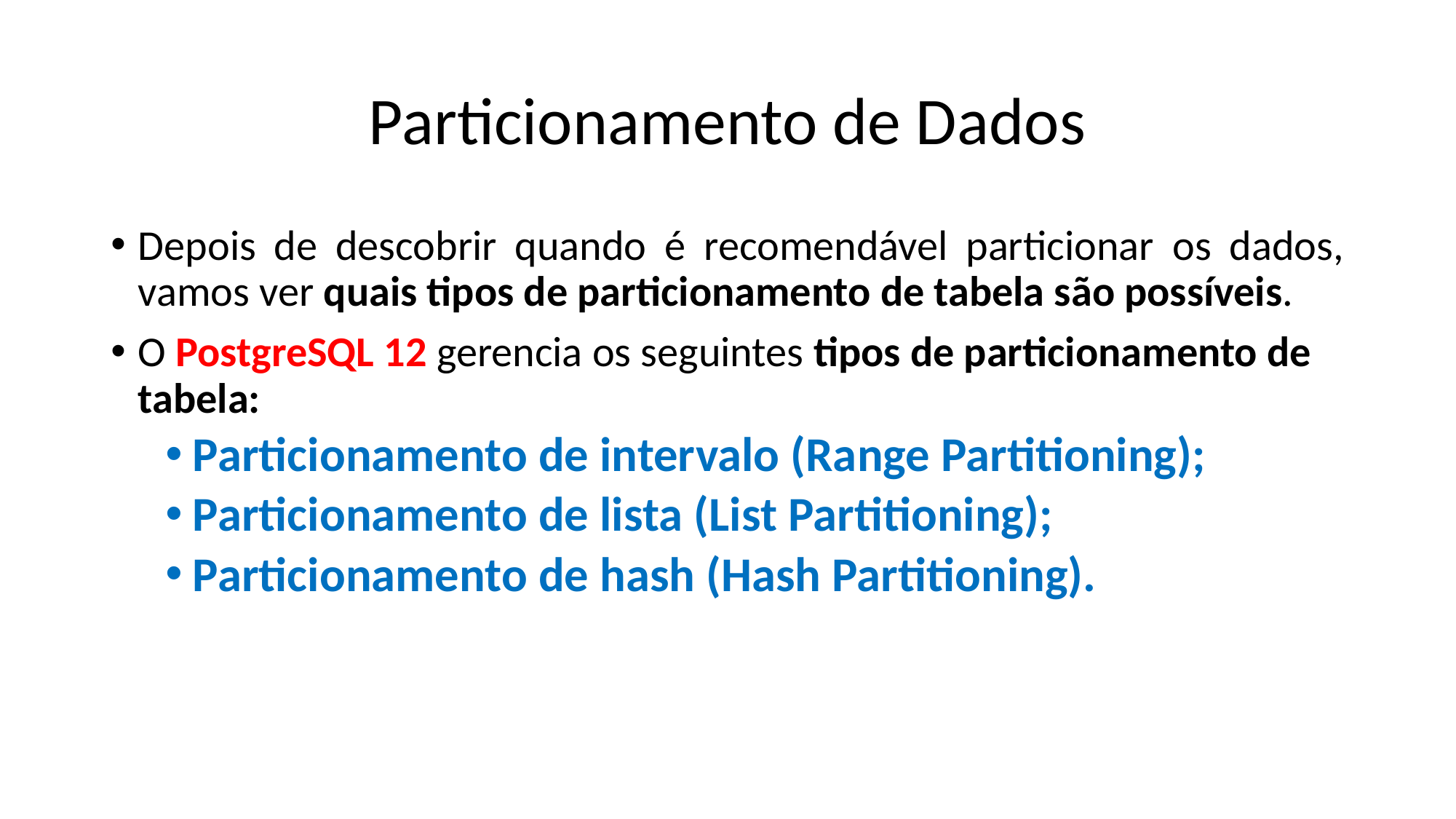

# Particionamento de Dados
Depois de descobrir quando é recomendável particionar os dados, vamos ver quais tipos de particionamento de tabela são possíveis.
O PostgreSQL 12 gerencia os seguintes tipos de particionamento de tabela:
Particionamento de intervalo (Range Partitioning);
Particionamento de lista (List Partitioning);
Particionamento de hash (Hash Partitioning).